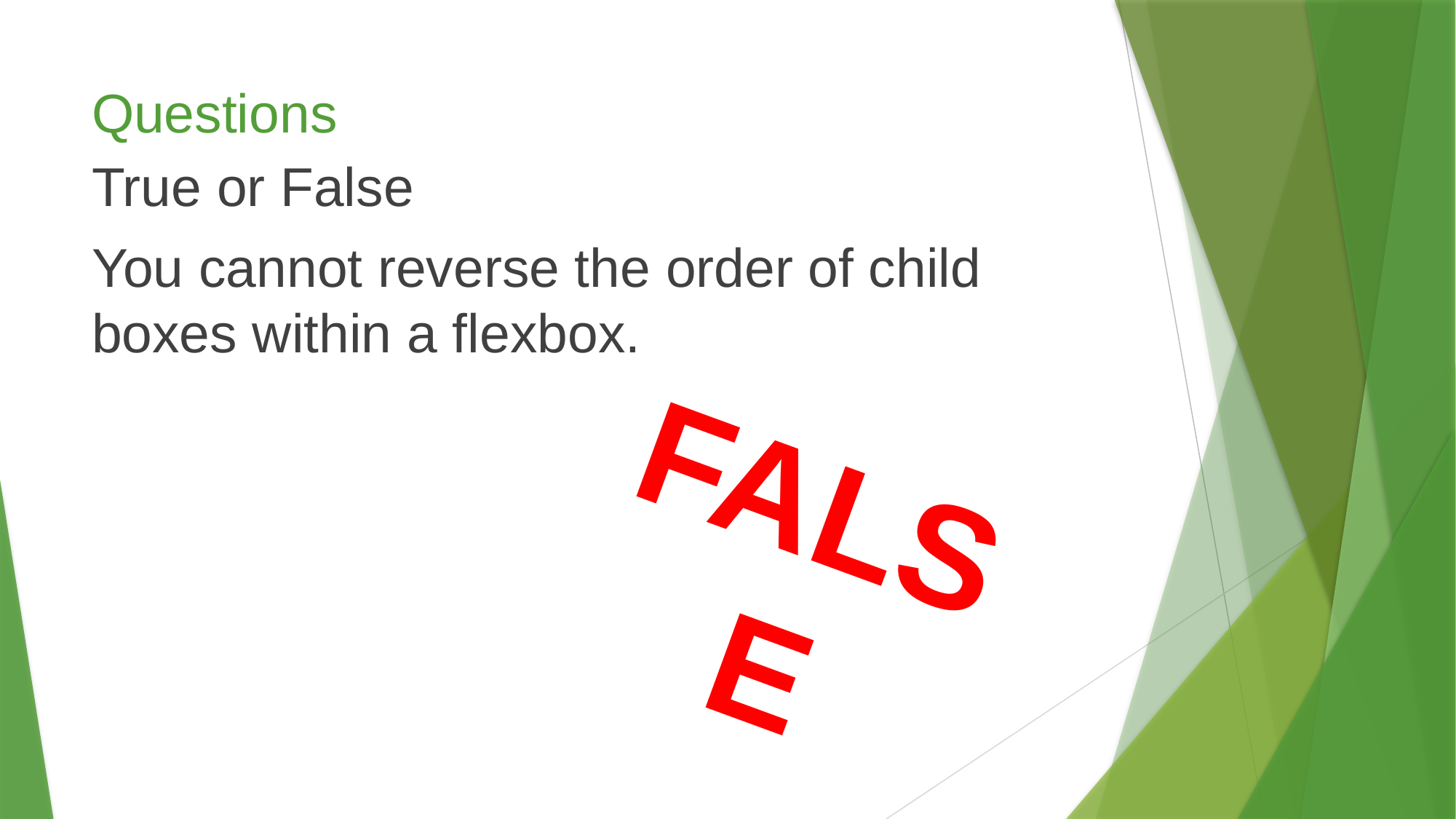

# Questions
True or False
You cannot reverse the order of child boxes within a flexbox.
FALSE